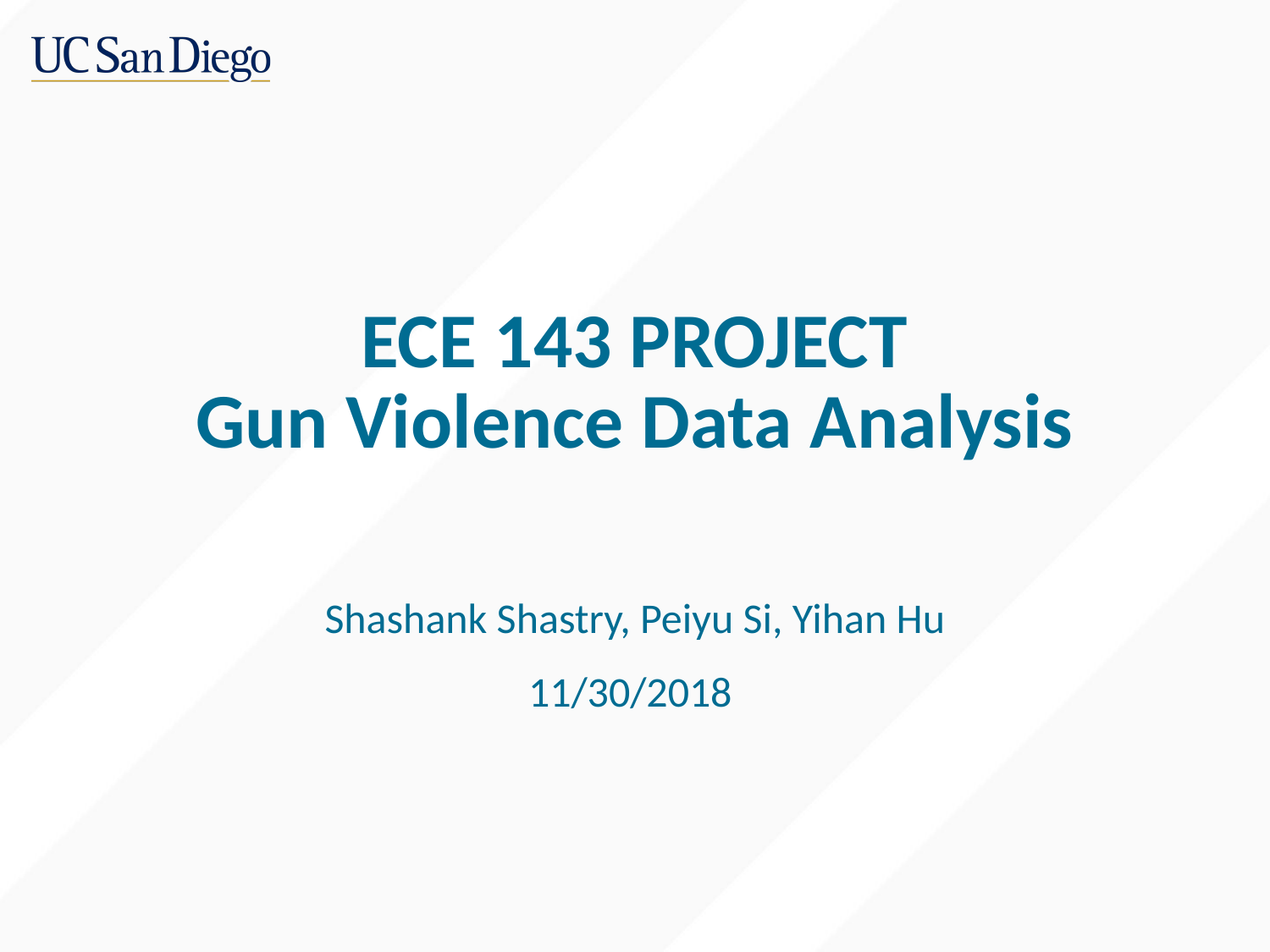

# ECE 143 PROJECT
Gun Violence Data Analysis
Shashank Shastry, Peiyu Si, Yihan Hu
11/30/2018